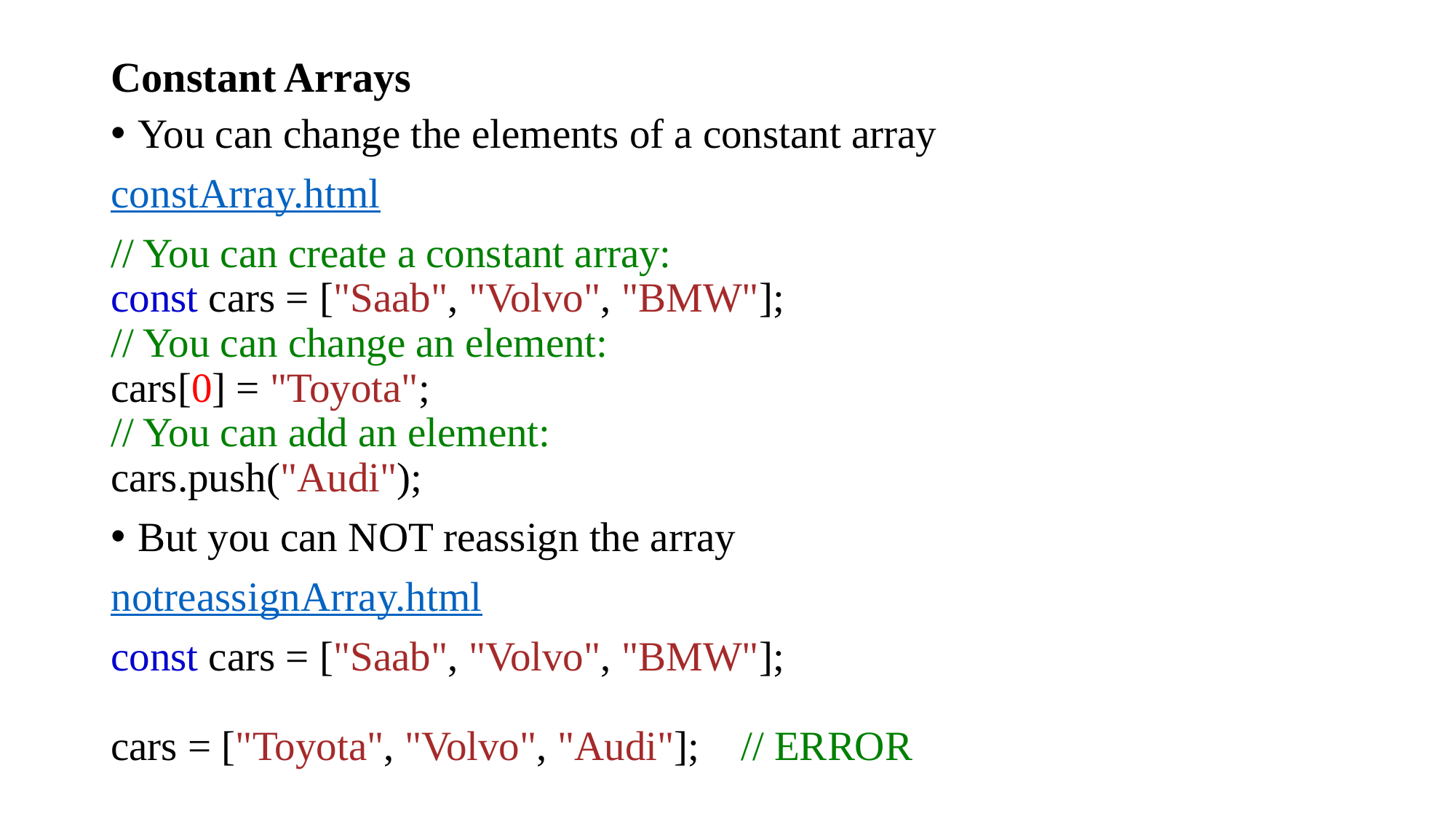

# Constant Arrays
You can change the elements of a constant array
constArray.html
// You can create a constant array:
const cars = ["Saab", "Volvo", "BMW"];
// You can change an element:
cars[0] = "Toyota";
// You can add an element:
cars.push("Audi");
But you can NOT reassign the array
notreassignArray.html
const cars = ["Saab", "Volvo", "BMW"];
cars = ["Toyota", "Volvo", "Audi"];    // ERROR